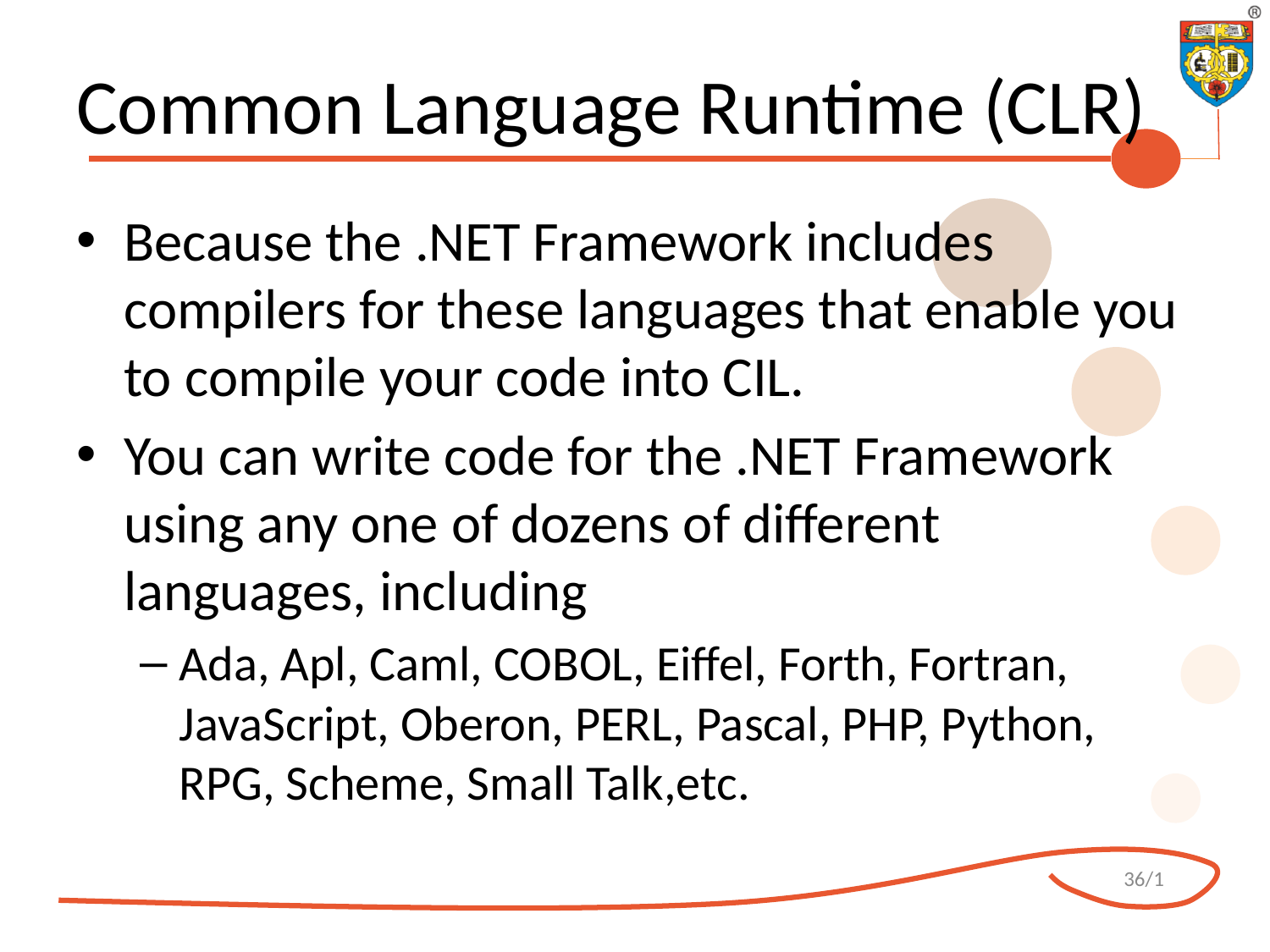

# Common Language Runtime (CLR)
Because the .NET Framework includes compilers for these languages that enable you to compile your code into CIL.
You can write code for the .NET Framework using any one of dozens of different languages, including
Ada, Apl, Caml, COBOL, Eiffel, Forth, Fortran, JavaScript, Oberon, PERL, Pascal, PHP, Python, RPG, Scheme, Small Talk,etc.